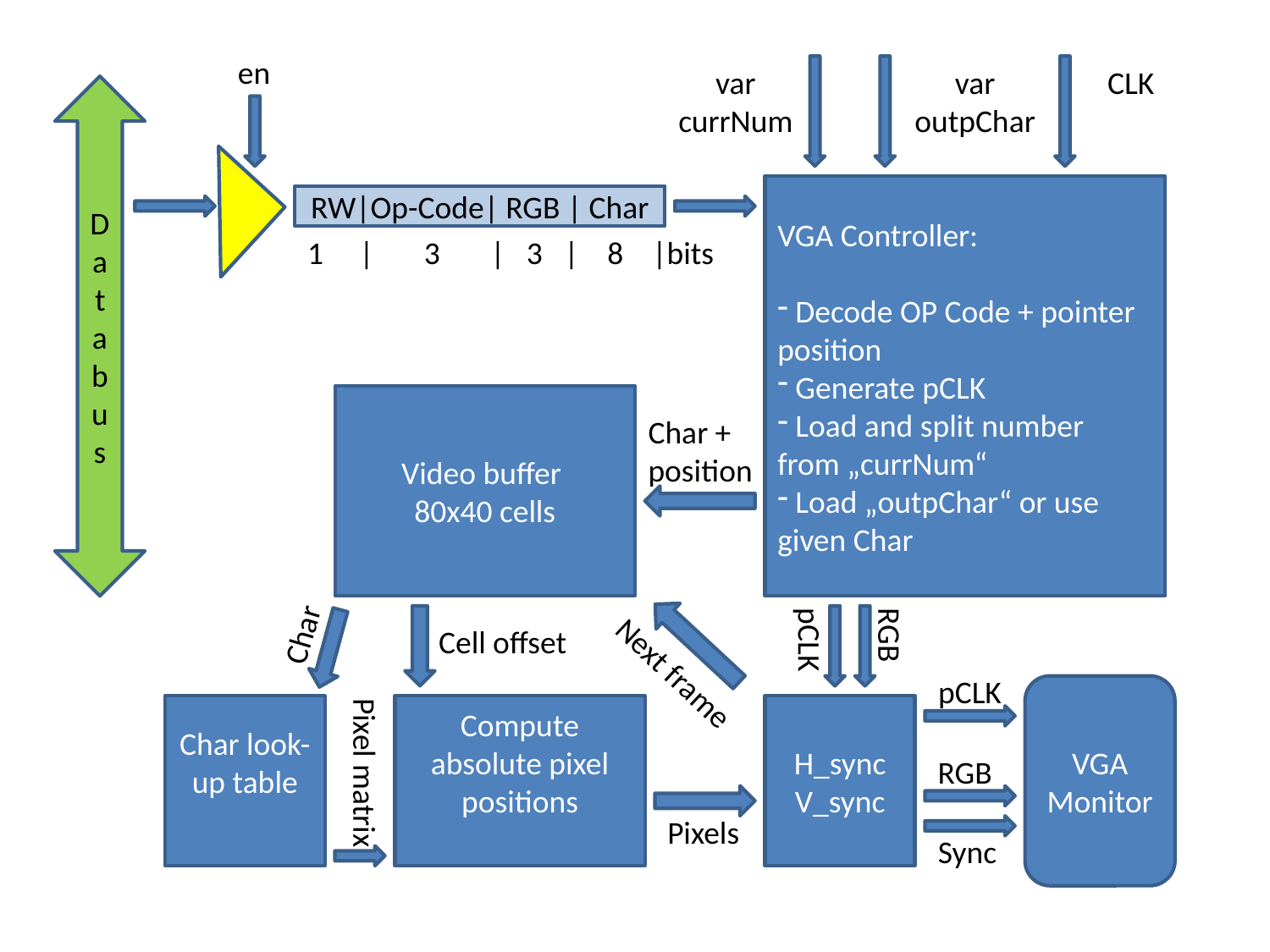

en
var
currNum

var
outpChar

CLK
Data bus

VGA Controller:

 Decode OP Code + pointer position
 Generate pCLK
 Load and split number from „currNum“
 Load „outpChar“ or use given Char
RW|Op-Code| RGB | Char

1     |       3       |   3   |    8    |bits
Video buffer
80x40 cells
Char +
position

Char
Cell offset
pCLK
RGB
Next frame
pCLK
VGA Monitor
Char look-up table

Compute absolute pixel positions

H_sync
V_sync

RGB
Pixel matrix

Pixels

Sync